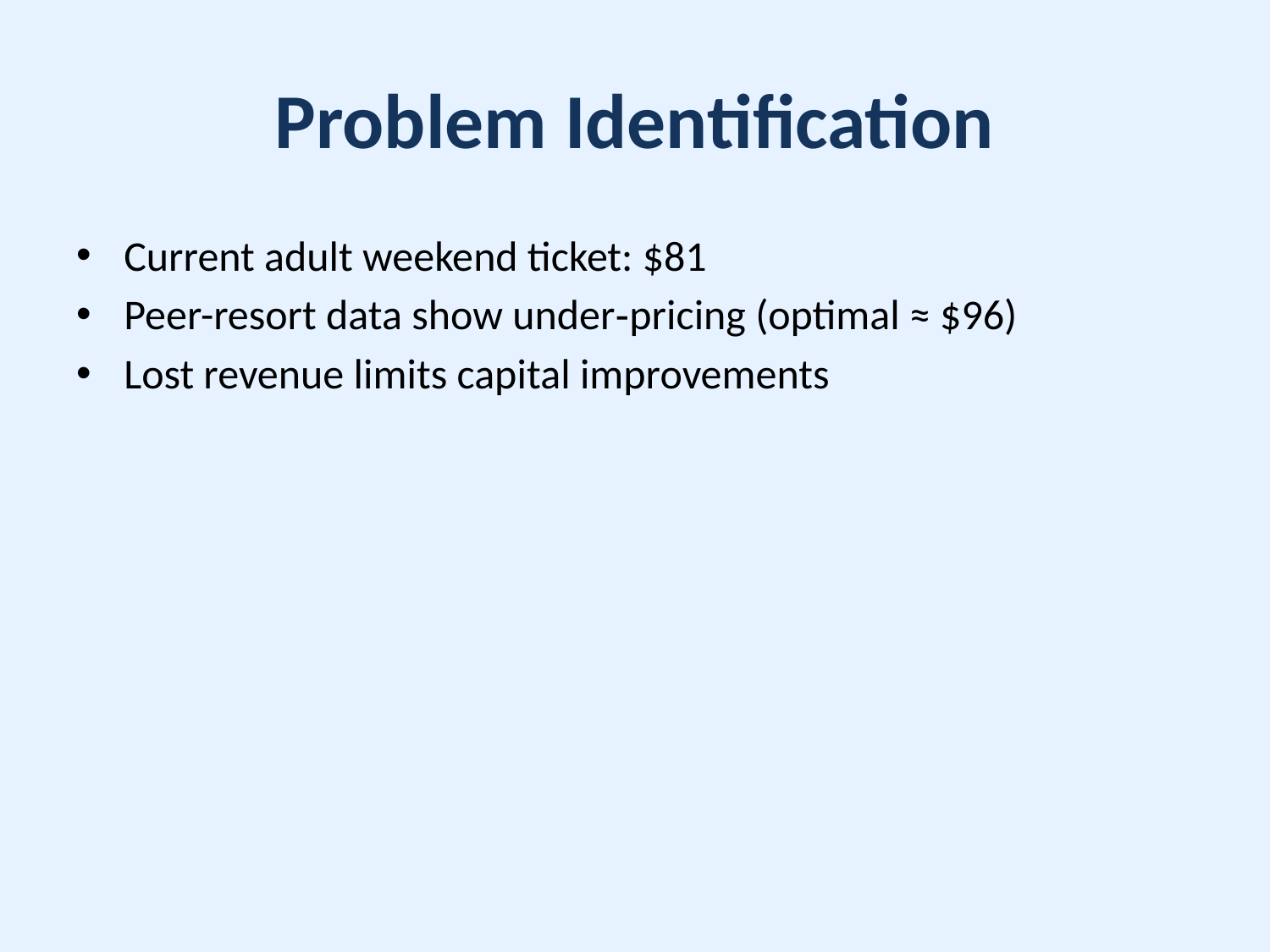

# Problem Identification
Current adult weekend ticket: $81
Peer-resort data show under‑pricing (optimal ≈ $96)
Lost revenue limits capital improvements